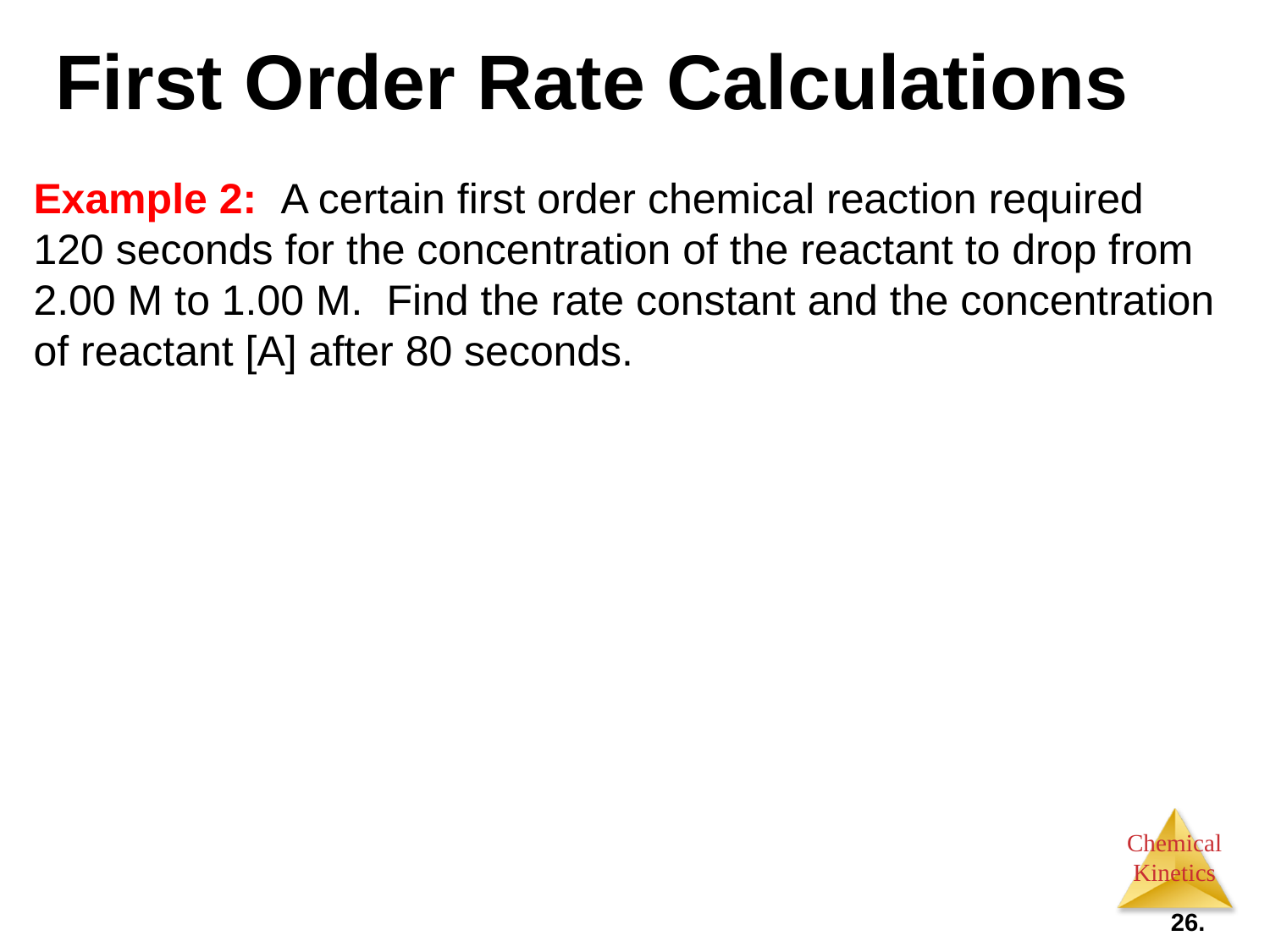

# First Order Rate Calculations

Example 2:  A certain first order chemical reaction required 120 seconds for the concentration of the reactant to drop from 2.00 M to 1.00 M.  Find the rate constant and the concentration of reactant [A] after 80 seconds.

26.